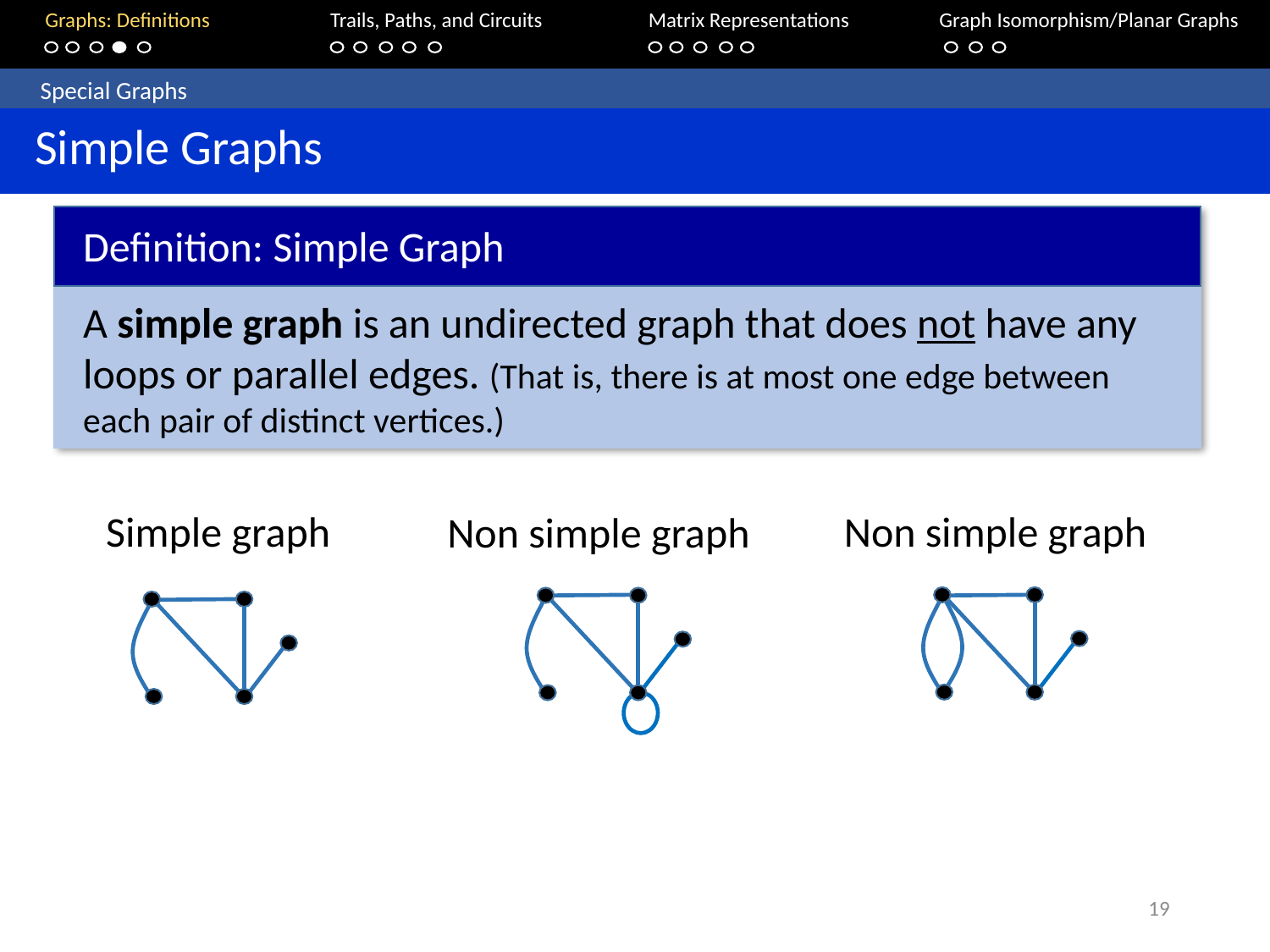

Graphs: Definitions		Trails, Paths, and Circuits	Matrix Representations	 Graph Isomorphism/Planar Graphs

	Special Graphs
  Simple Graphs

Definition: Simple Graph
A simple graph is an undirected graph that does not have any loops or parallel edges. (That is, there is at most one edge between each pair of distinct vertices.)
Simple graph

Non simple graph

Non simple graph

19